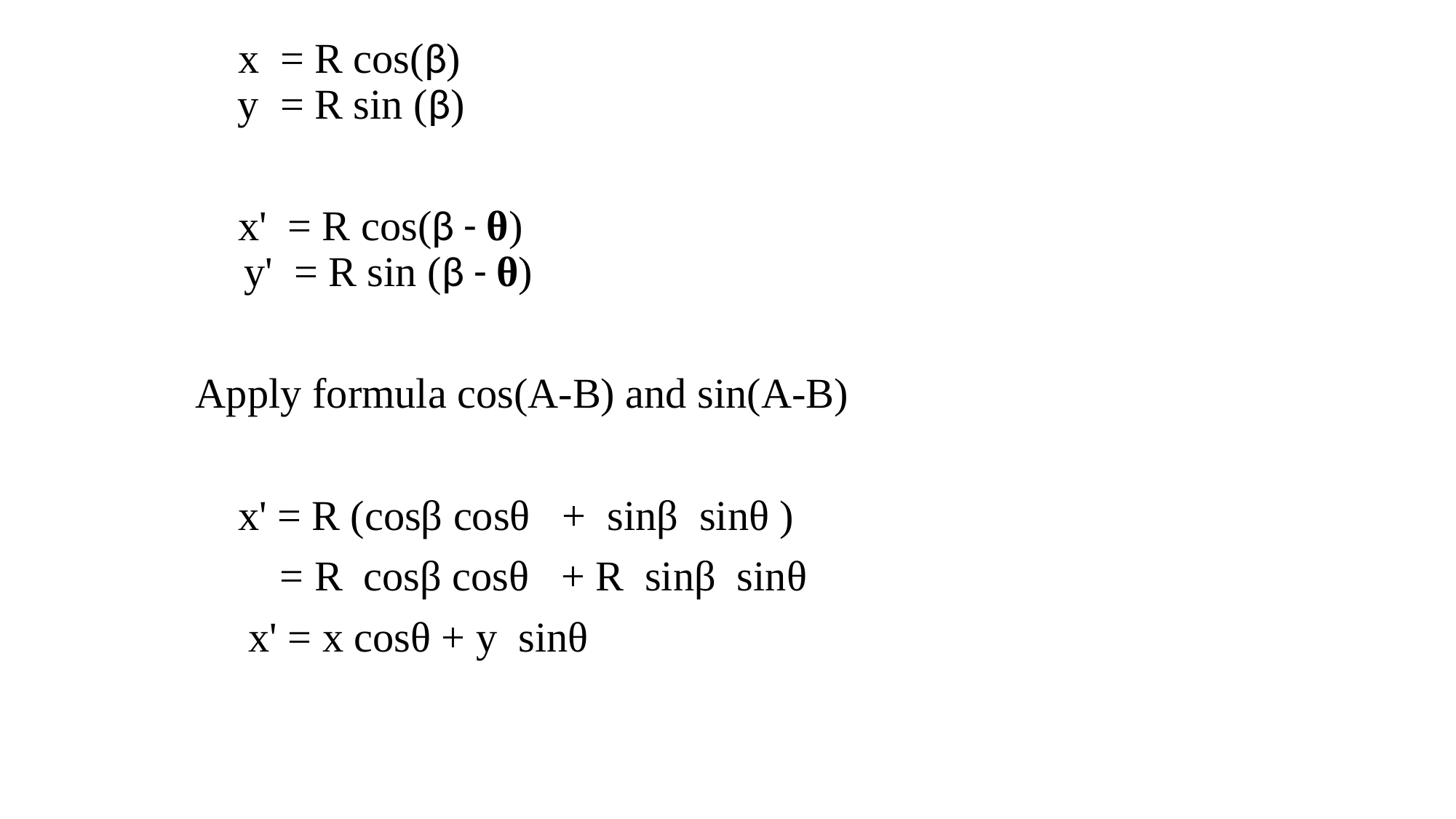

x  = R cos(β)
    y  = R sin (β)

    x'  = R cos(β - θ)
  y'  = R sin (β - θ)

Apply formula cos(A-B) and sin(A-B)

    x' = R (cosβ cosθ   +  sinβ  sinθ )
        = R  cosβ cosθ   + R  sinβ  sinθ
     x' = x cosθ + y  sinθ